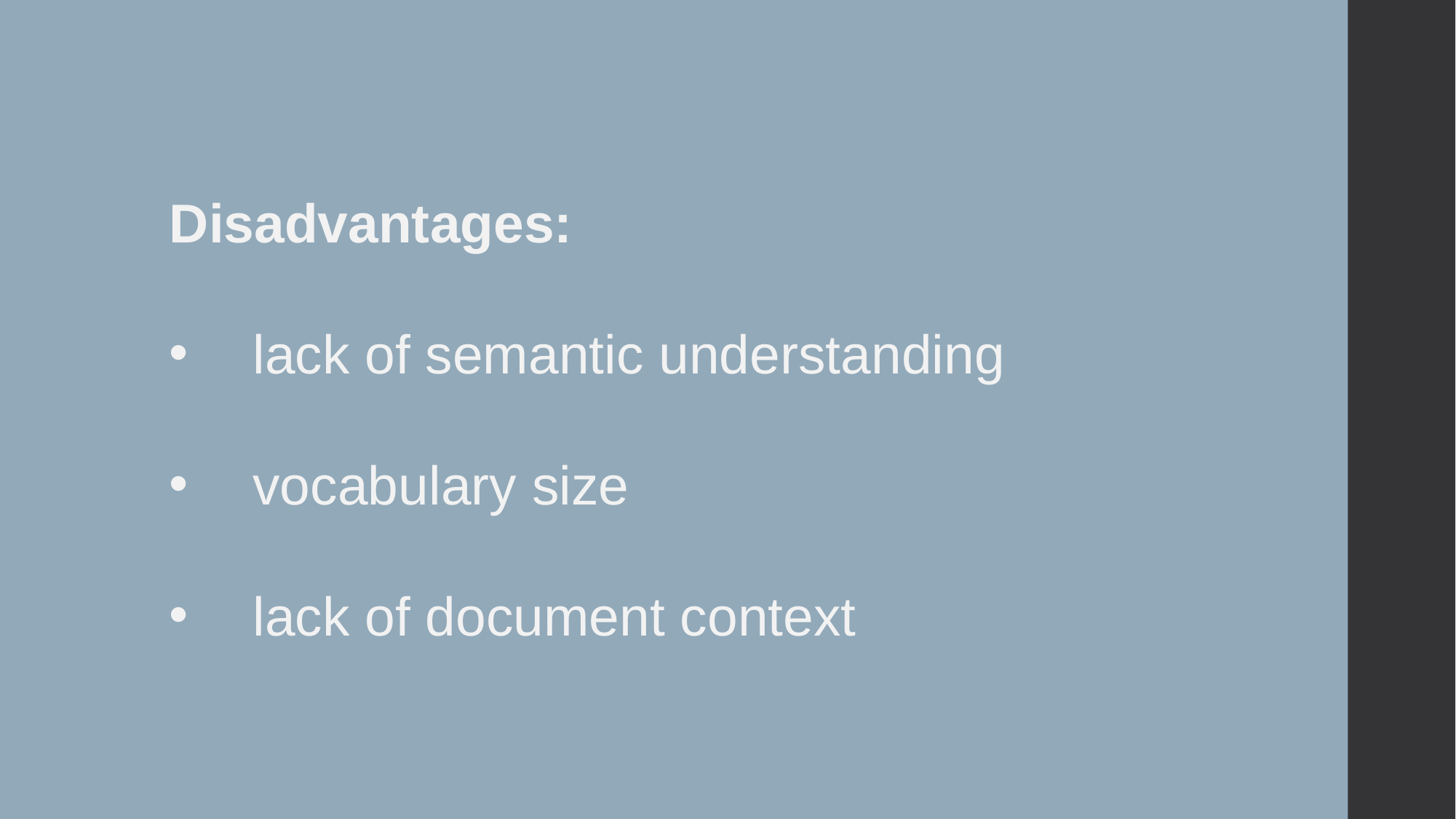

Disadvantages:

 lack of semantic understanding

 vocabulary size

 lack of document context